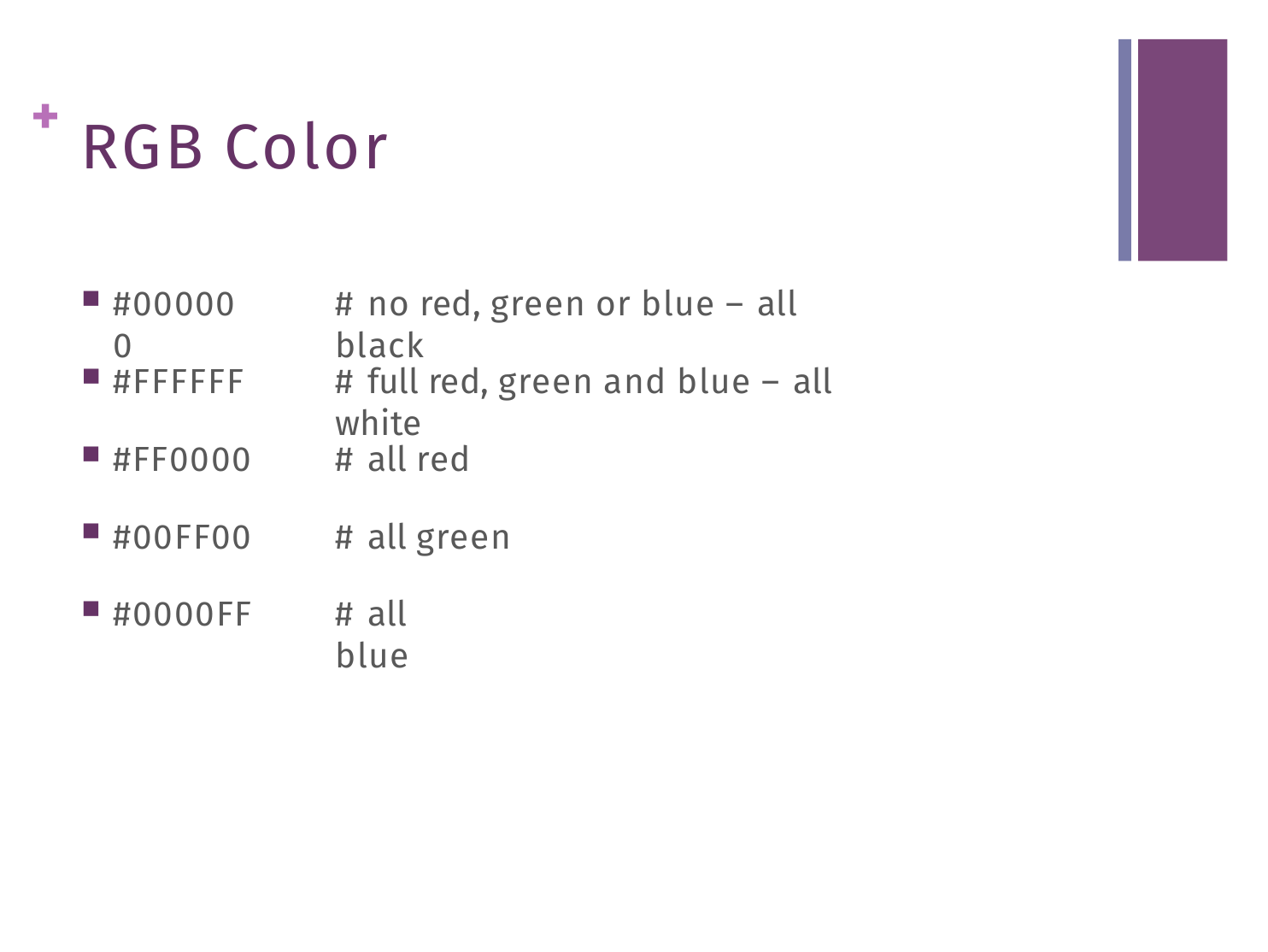

# + RGB Color
#000000
# no red, green or blue – all black
#FFFFFF
# full red, green and blue – all white
#FF0000
# all red
#00FF00
# all green
#0000FF
# all blue